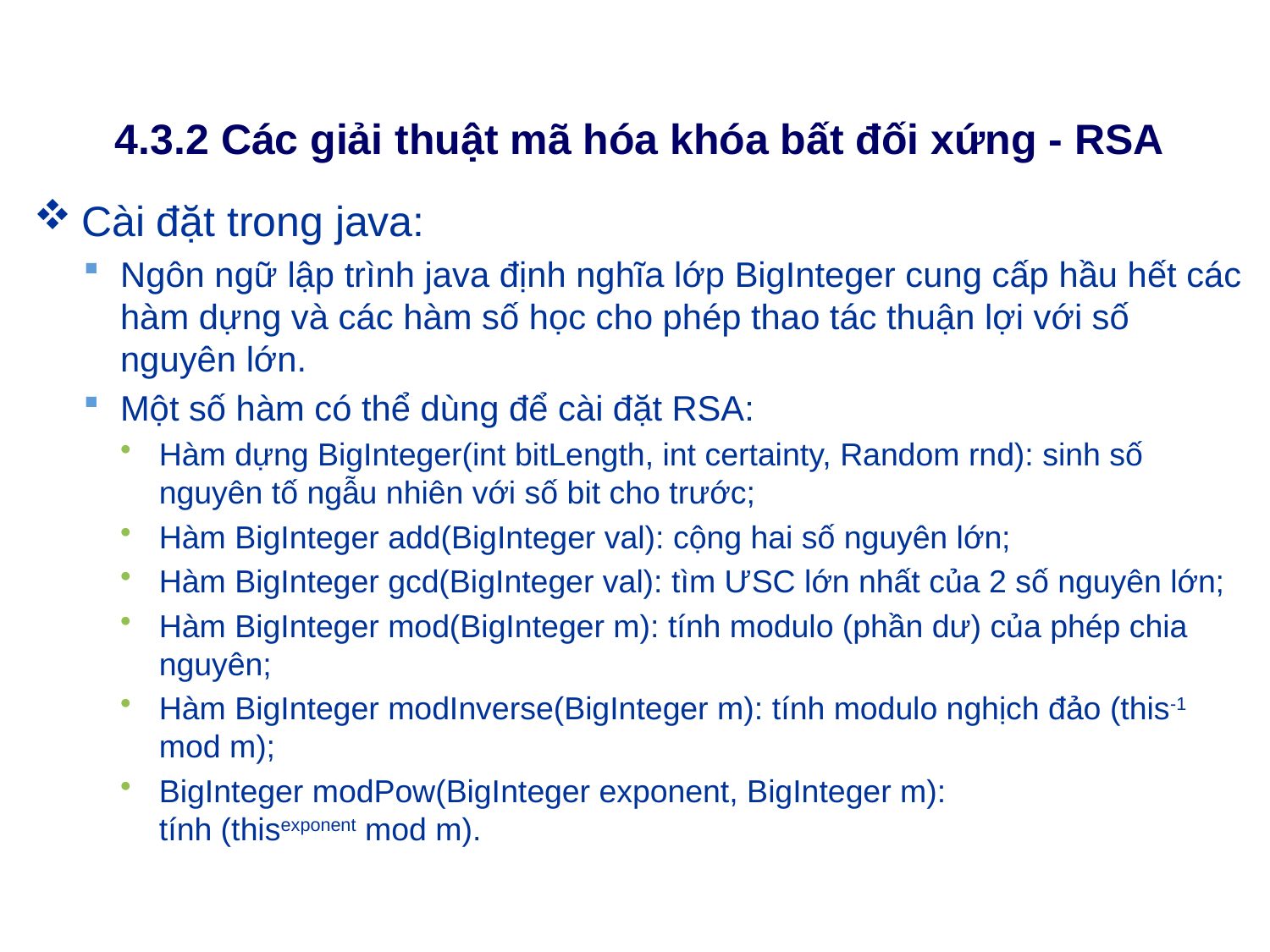

# 4.3.2 Các giải thuật mã hóa khóa bất đối xứng - RSA
Cài đặt trong java:
Ngôn ngữ lập trình java định nghĩa lớp BigInteger cung cấp hầu hết các hàm dựng và các hàm số học cho phép thao tác thuận lợi với số nguyên lớn.
Một số hàm có thể dùng để cài đặt RSA:
Hàm dựng BigInteger(int bitLength, int certainty, Random rnd): sinh số nguyên tố ngẫu nhiên với số bit cho trước;
Hàm BigInteger add(BigInteger val): cộng hai số nguyên lớn;
Hàm BigInteger gcd(BigInteger val): tìm ƯSC lớn nhất của 2 số nguyên lớn;
Hàm BigInteger mod(BigInteger m): tính modulo (phần dư) của phép chia nguyên;
Hàm BigInteger modInverse(BigInteger m): tính modulo nghịch đảo (this-1 mod m);
BigInteger modPow(BigInteger exponent, BigInteger m):
tính (thisexponent mod m).